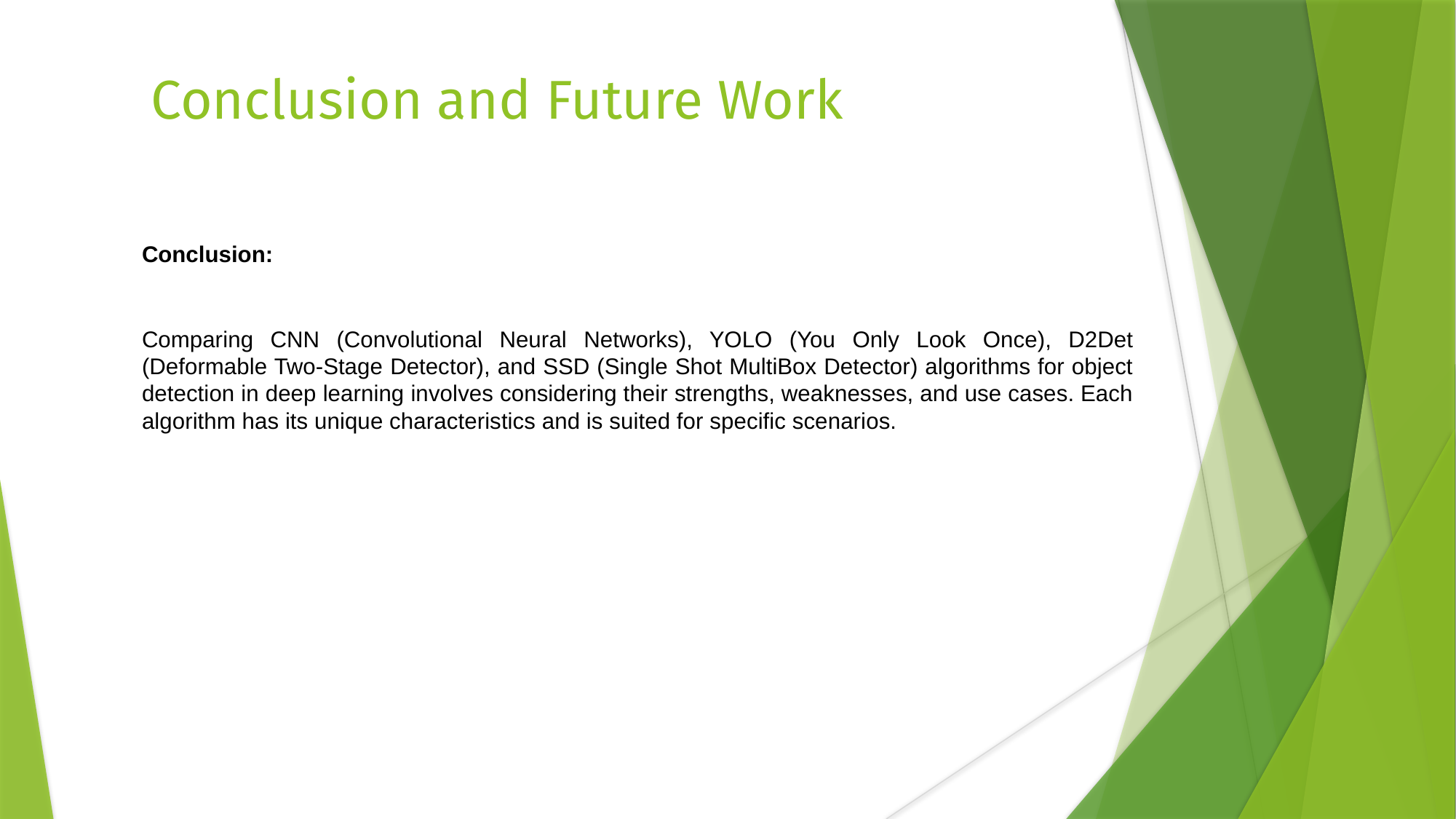

# Conclusion and Future Work
Conclusion:

Comparing CNN (Convolutional Neural Networks), YOLO (You Only Look Once), D2Det (Deformable Two-Stage Detector), and SSD (Single Shot MultiBox Detector) algorithms for object detection in deep learning involves considering their strengths, weaknesses, and use cases. Each algorithm has its unique characteristics and is suited for specific scenarios.